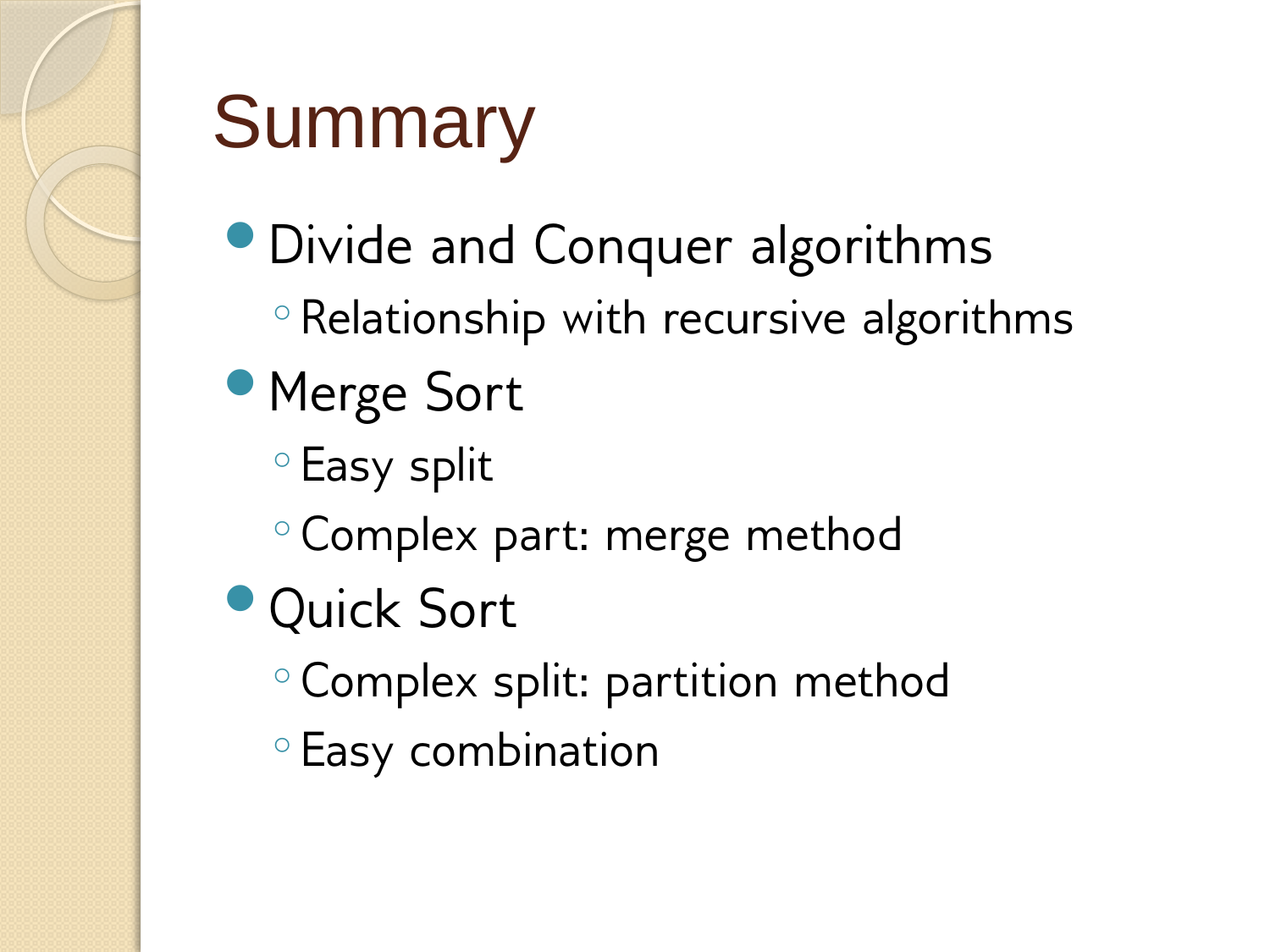

# Summary
Divide and Conquer algorithms
Relationship with recursive algorithms
Merge Sort
Easy split
Complex part: merge method
Quick Sort
Complex split: partition method
Easy combination